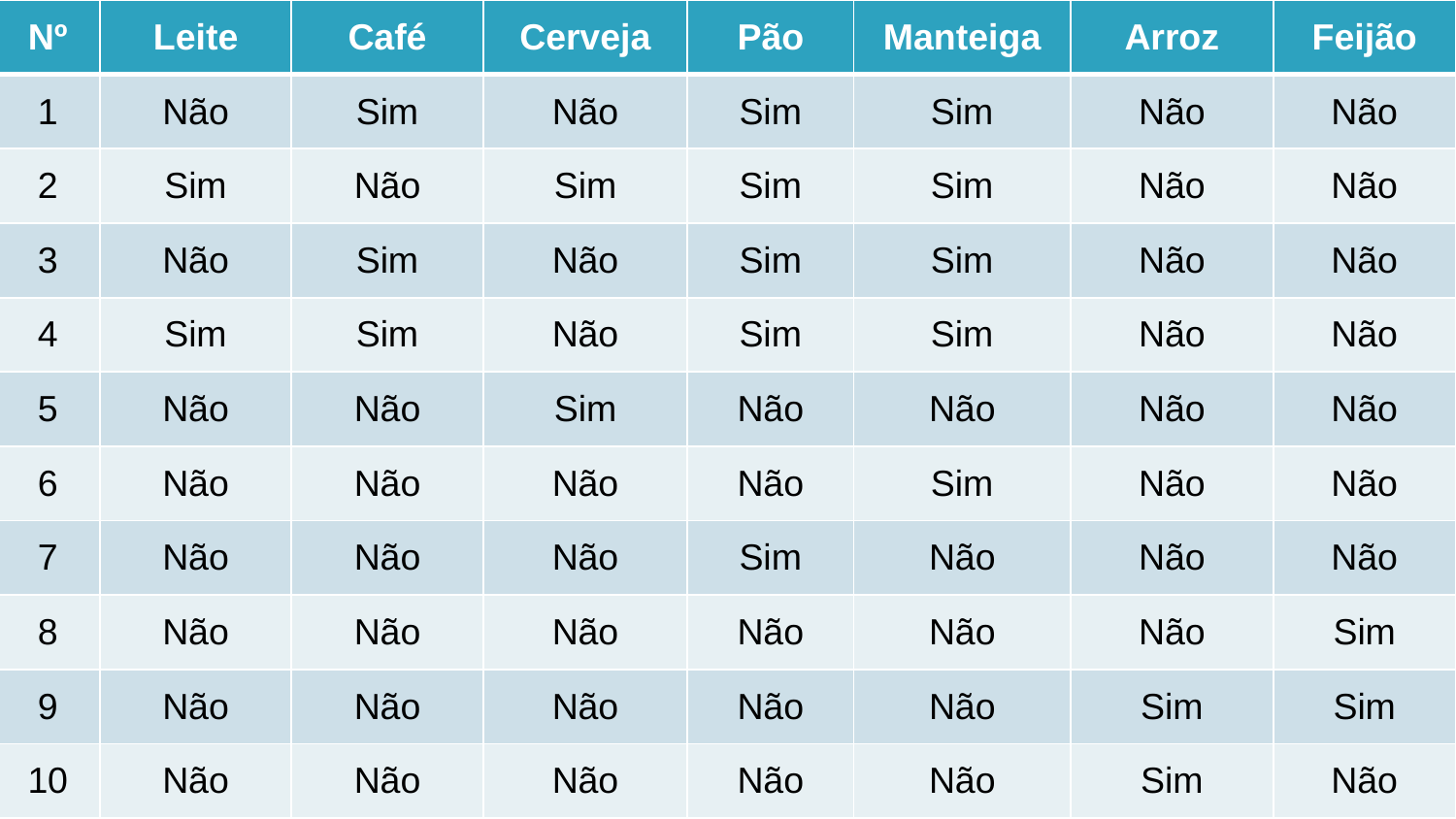

| Nº | Leite | Café | Cerveja | Pão | Manteiga | Arroz | Feijão |
| --- | --- | --- | --- | --- | --- | --- | --- |
| 1 | Não | Sim | Não | Sim | Sim | Não | Não |
| 2 | Sim | Não | Sim | Sim | Sim | Não | Não |
| 3 | Não | Sim | Não | Sim | Sim | Não | Não |
| 4 | Sim | Sim | Não | Sim | Sim | Não | Não |
| 5 | Não | Não | Sim | Não | Não | Não | Não |
| 6 | Não | Não | Não | Não | Sim | Não | Não |
| 7 | Não | Não | Não | Sim | Não | Não | Não |
| 8 | Não | Não | Não | Não | Não | Não | Sim |
| 9 | Não | Não | Não | Não | Não | Sim | Sim |
| 10 | Não | Não | Não | Não | Não | Sim | Não |